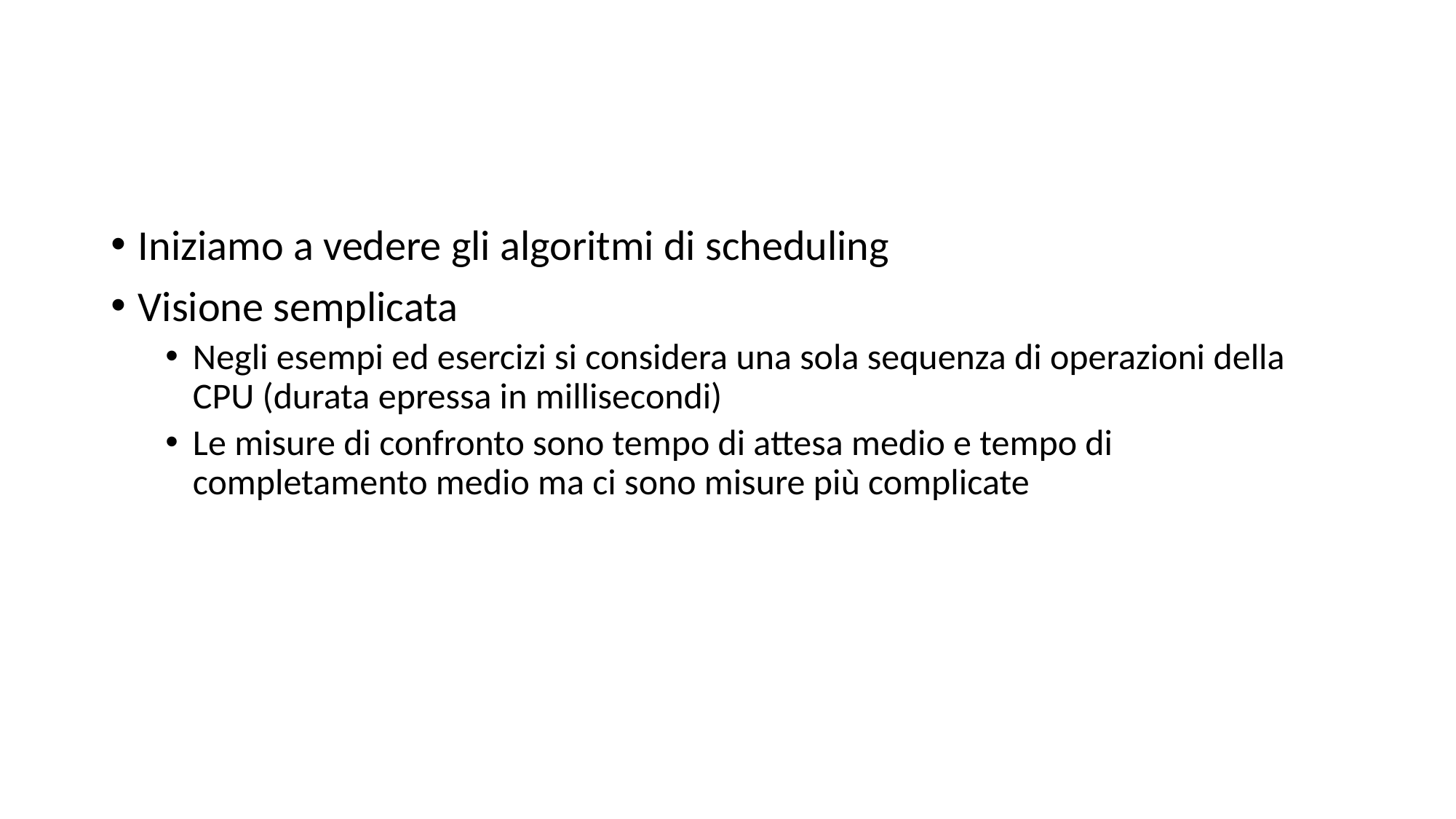

#
Iniziamo a vedere gli algoritmi di scheduling
Visione semplicata
Negli esempi ed esercizi si considera una sola sequenza di operazioni della CPU (durata epressa in millisecondi)
Le misure di confronto sono tempo di attesa medio e tempo di completamento medio ma ci sono misure più complicate